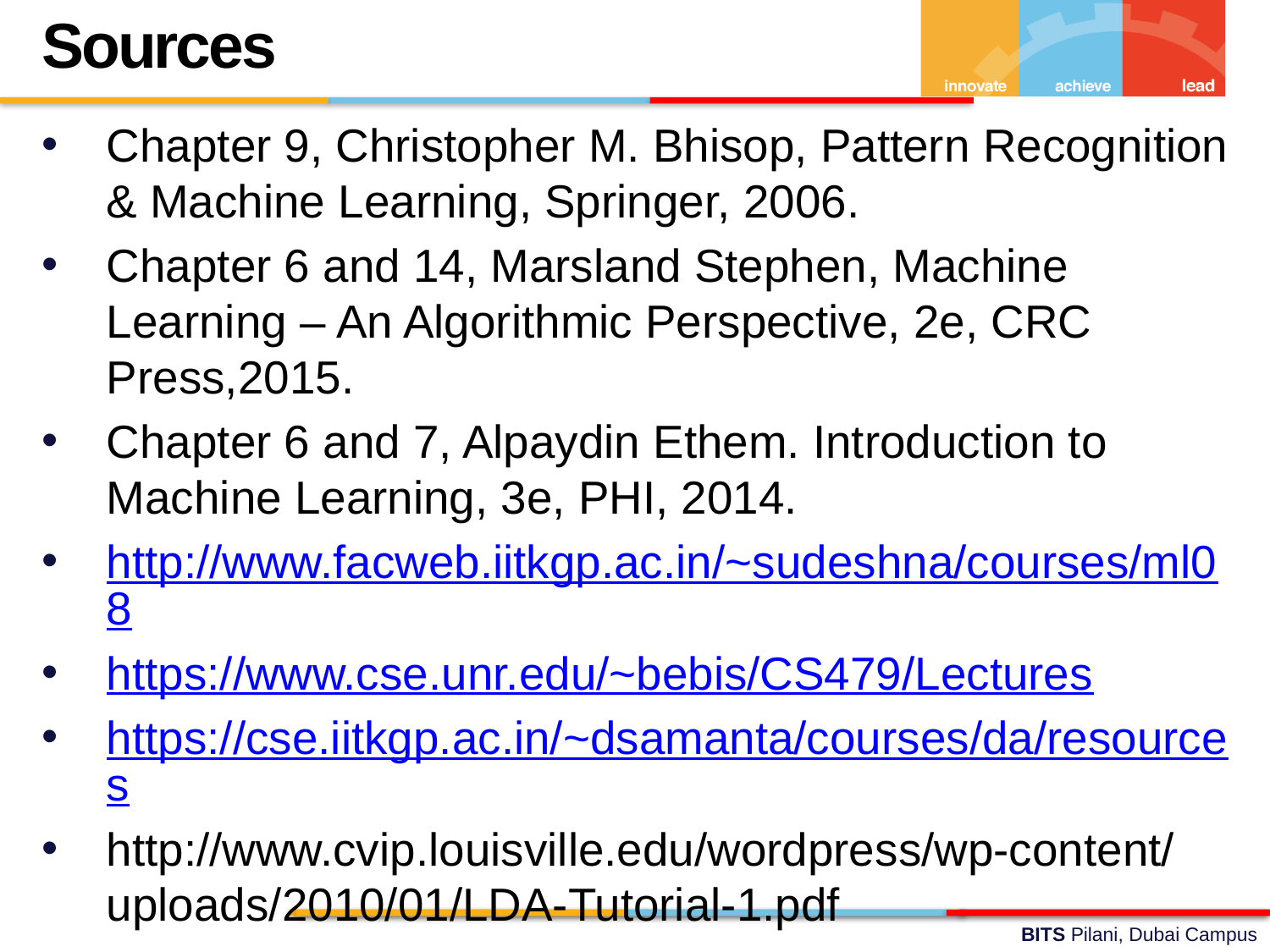

Sources
Chapter 9, Christopher M. Bhisop, Pattern Recognition & Machine Learning, Springer, 2006.
Chapter 6 and 14, Marsland Stephen, Machine Learning – An Algorithmic Perspective, 2e, CRC Press,2015.
Chapter 6 and 7, Alpaydin Ethem. Introduction to Machine Learning, 3e, PHI, 2014.
http://www.facweb.iitkgp.ac.in/~sudeshna/courses/ml08
https://www.cse.unr.edu/~bebis/CS479/Lectures
https://cse.iitkgp.ac.in/~dsamanta/courses/da/resources
http://www.cvip.louisville.edu/wordpress/wp-content/uploads/2010/01/LDA-Tutorial-1.pdf